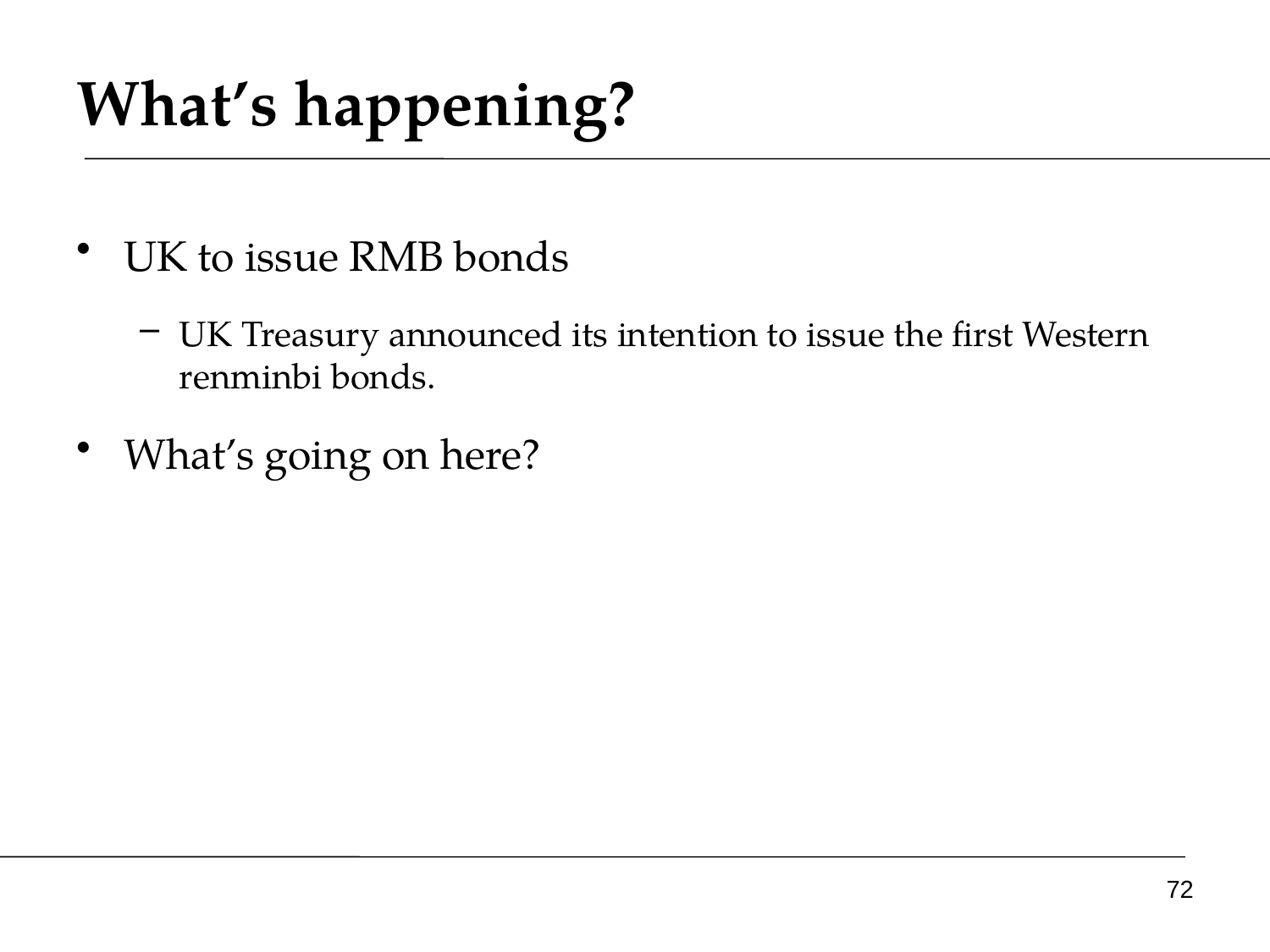

# What’s happening?
UK to issue RMB bonds
UK Treasury announced its intention to issue the first Western renminbi bonds.
What’s going on here?
72